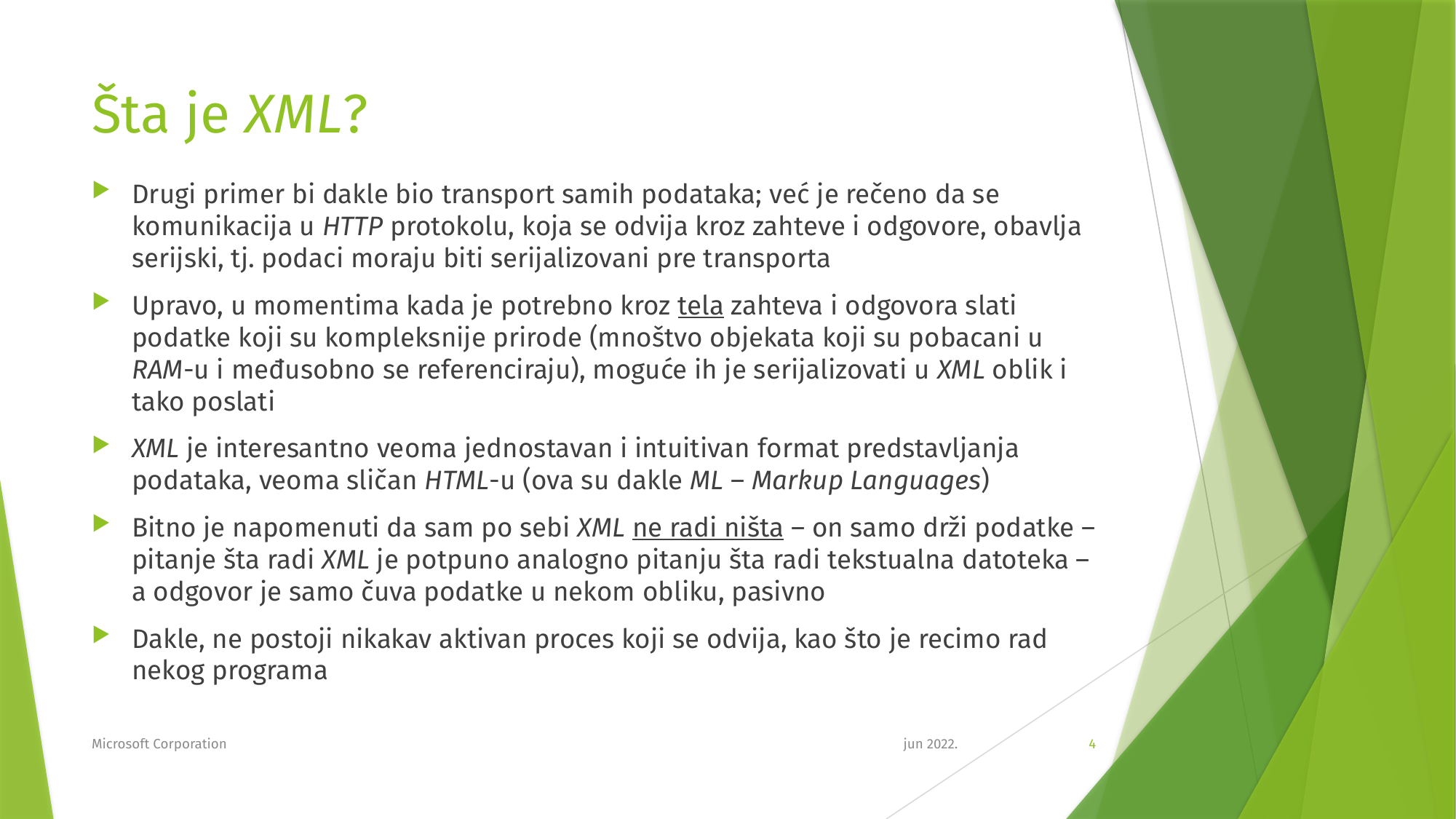

# Šta je XML?
Drugi primer bi dakle bio transport samih podataka; već je rečeno da se komunikacija u HTTP protokolu, koja se odvija kroz zahteve i odgovore, obavlja serijski, tj. podaci moraju biti serijalizovani pre transporta
Upravo, u momentima kada je potrebno kroz tela zahteva i odgovora slati podatke koji su kompleksnije prirode (mnoštvo objekata koji su pobacani u RAM-u i međusobno se referenciraju), moguće ih je serijalizovati u XML oblik i tako poslati
XML je interesantno veoma jednostavan i intuitivan format predstavljanja podataka, veoma sličan HTML-u (ova su dakle ML – Markup Languages)
Bitno je napomenuti da sam po sebi XML ne radi ništa – on samo drži podatke – pitanje šta radi XML je potpuno analogno pitanju šta radi tekstualna datoteka – a odgovor je samo čuva podatke u nekom obliku, pasivno
Dakle, ne postoji nikakav aktivan proces koji se odvija, kao što je recimo rad nekog programa

Microsoft Corporation
jun 2022.
4